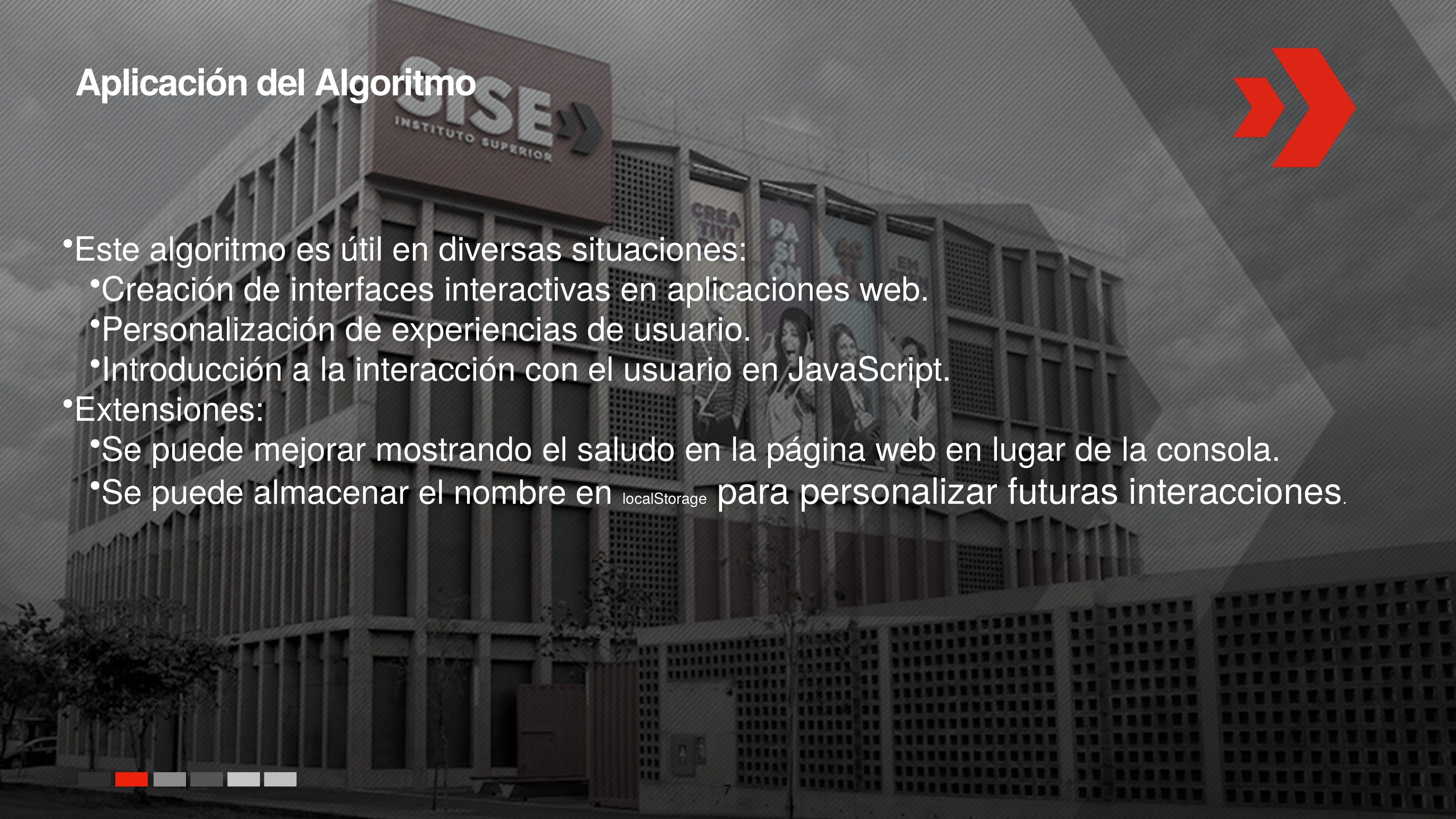

# Aplicación del Algoritmo

Este algoritmo es útil en diversas situaciones:
Creación de interfaces interactivas en aplicaciones web.
Personalización de experiencias de usuario.
Introducción a la interacción con el usuario en JavaScript.
Extensiones:
Se puede mejorar mostrando el saludo en la página web en lugar de la consola.
Se puede almacenar el nombre en localStorage para personalizar futuras interacciones.

7